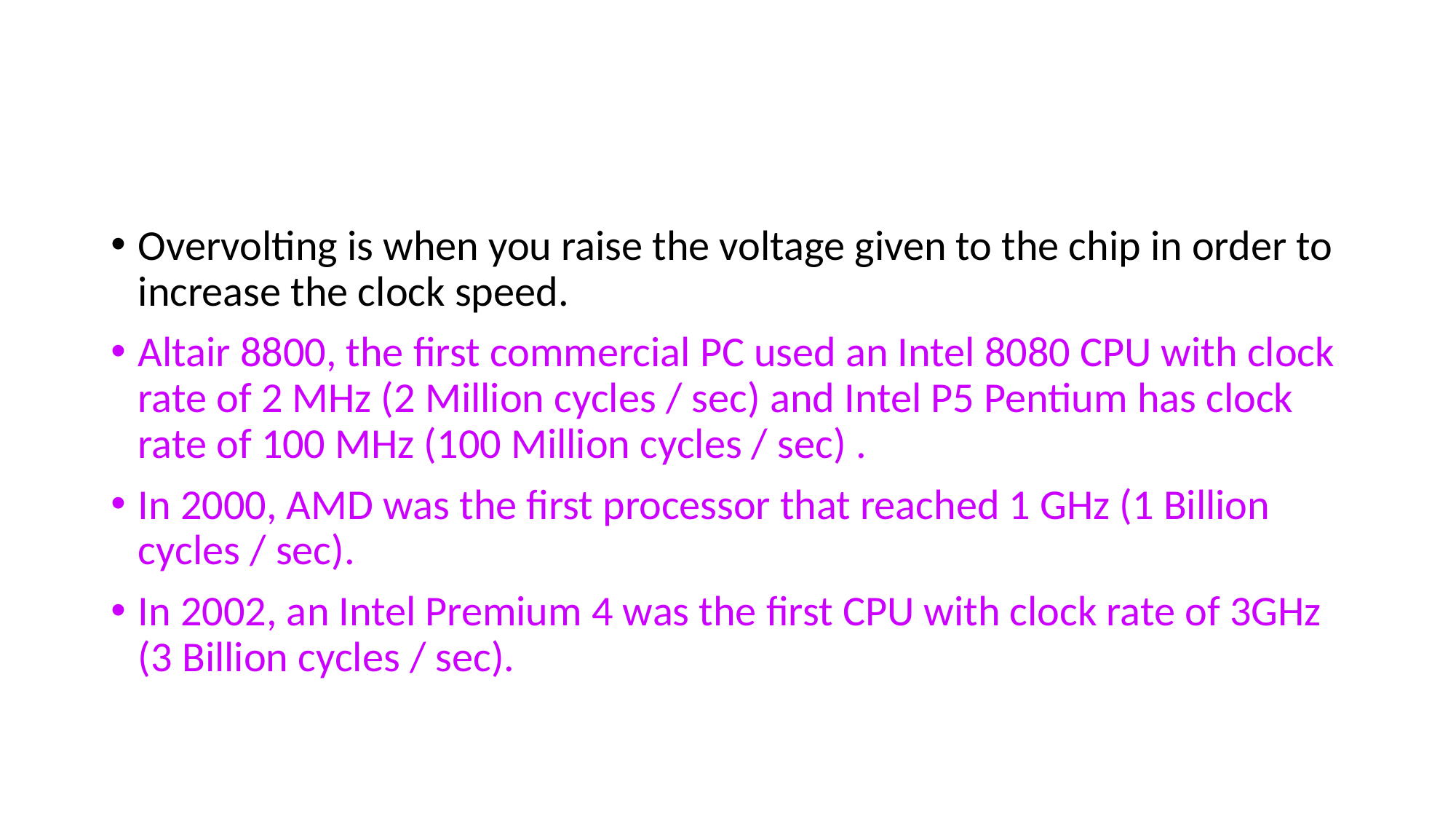

#
Overvolting is when you raise the voltage given to the chip in order to increase the clock speed.
Altair 8800, the first commercial PC used an Intel 8080 CPU with clock rate of 2 MHz (2 Million cycles / sec) and Intel P5 Pentium has clock rate of 100 MHz (100 Million cycles / sec) .
In 2000, AMD was the first processor that reached 1 GHz (1 Billion cycles / sec).
In 2002, an Intel Premium 4 was the first CPU with clock rate of 3GHz (3 Billion cycles / sec).